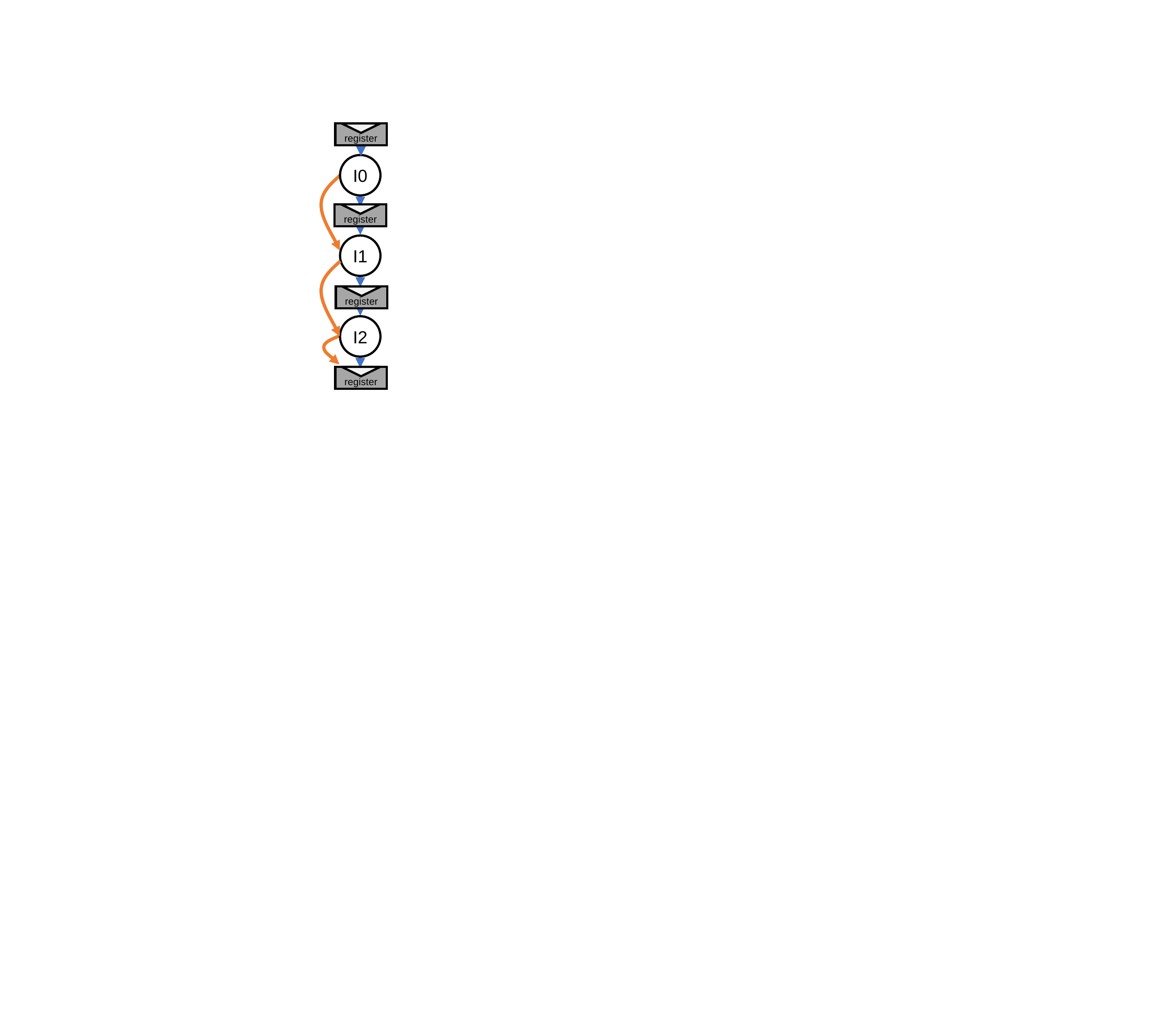

register

I0

register

I1

register

I2

register